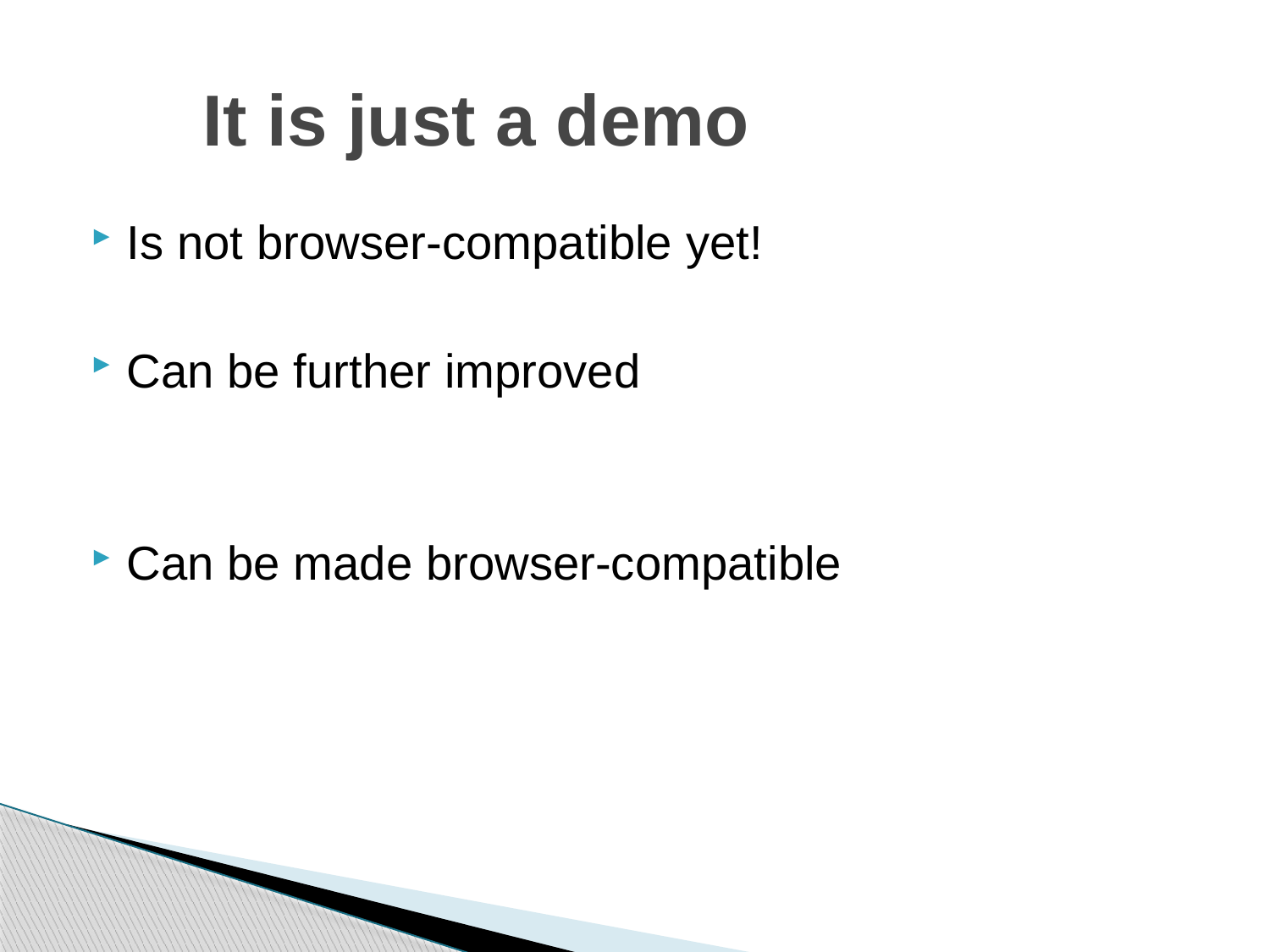

# It is just a demo
Is not browser-compatible yet!

Can be further improved

Can be made browser-compatible